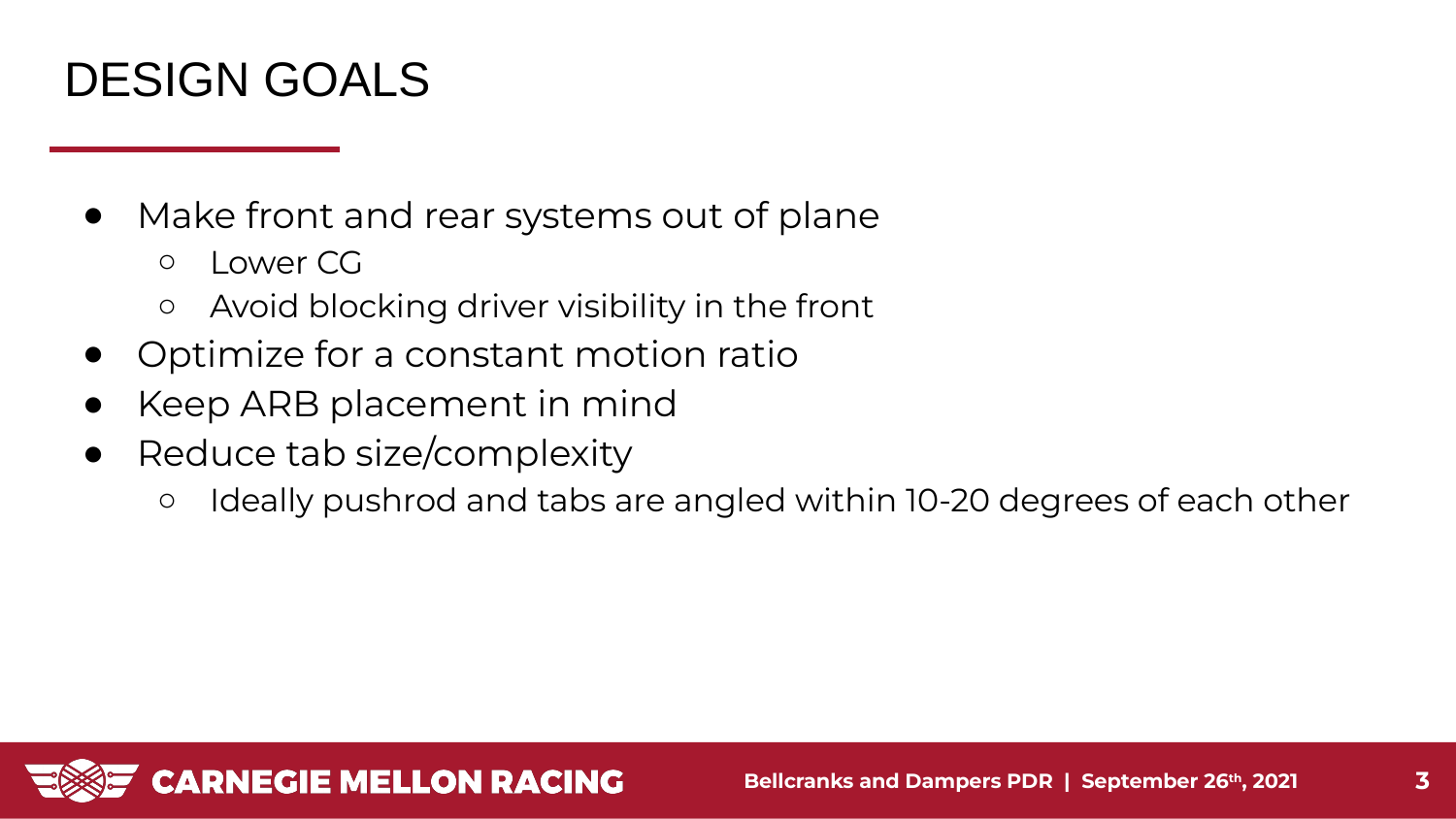

# DESIGN GOALS
Make front and rear systems out of plane
Lower CG
Avoid blocking driver visibility in the front
Optimize for a constant motion ratio
Keep ARB placement in mind
Reduce tab size/complexity
Ideally pushrod and tabs are angled within 10-20 degrees of each other
3